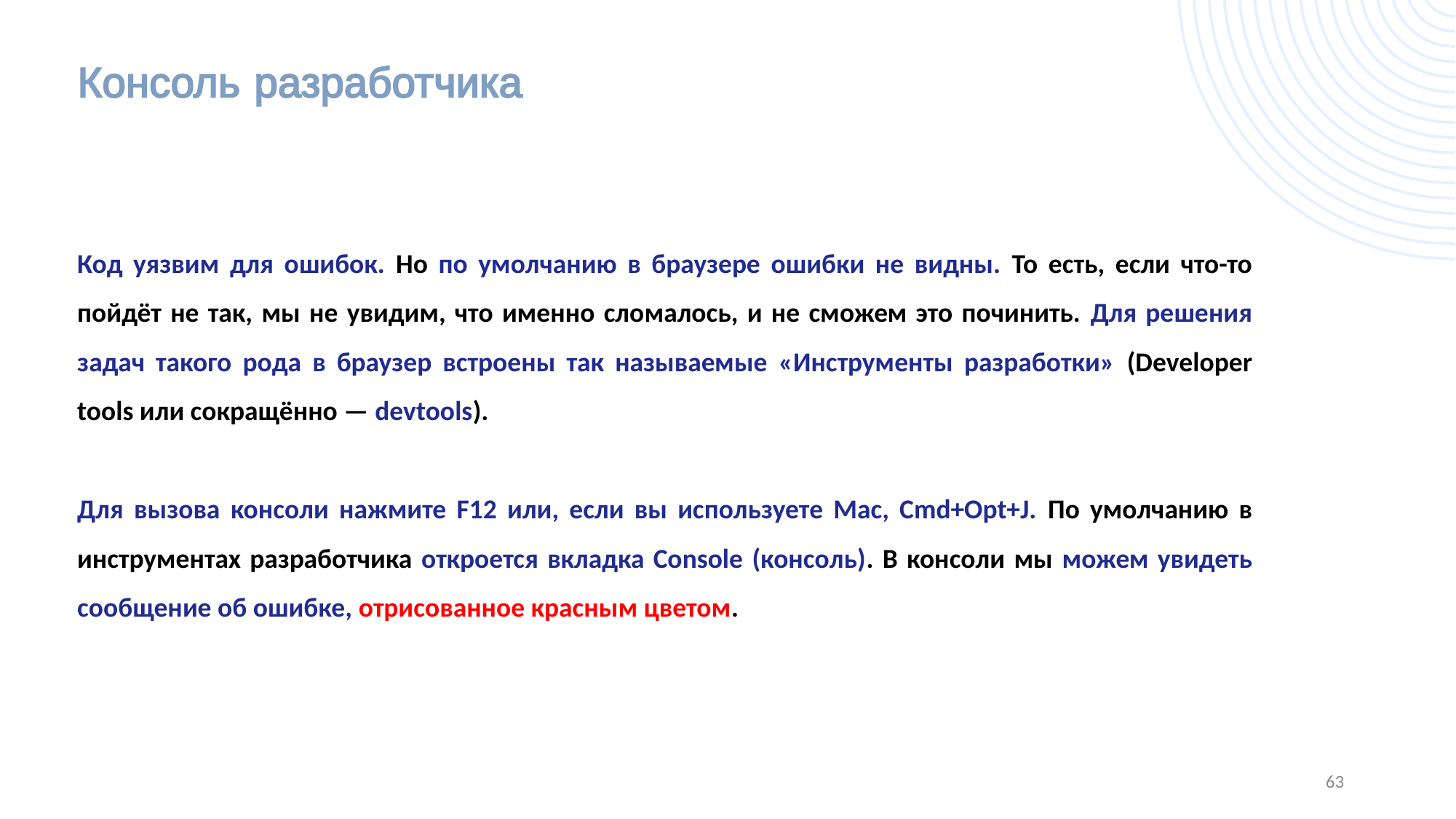

# Консоль разработчика
Код уязвим для ошибок. Но по умолчанию в браузере ошибки не видны. То есть, если что-то пойдёт не так, мы не увидим, что именно сломалось, и не сможем это починить. Для решения задач такого рода в браузер встроены так называемые «Инструменты разработки» (Developer tools или сокращённо — devtools).

Для вызова консоли нажмите F12 или, если вы используете Mac, Cmd+Opt+J. По умолчанию в инструментах разработчика откроется вкладка Console (консоль). В консоли мы можем увидеть сообщение об ошибке, отрисованное красным цветом.
63